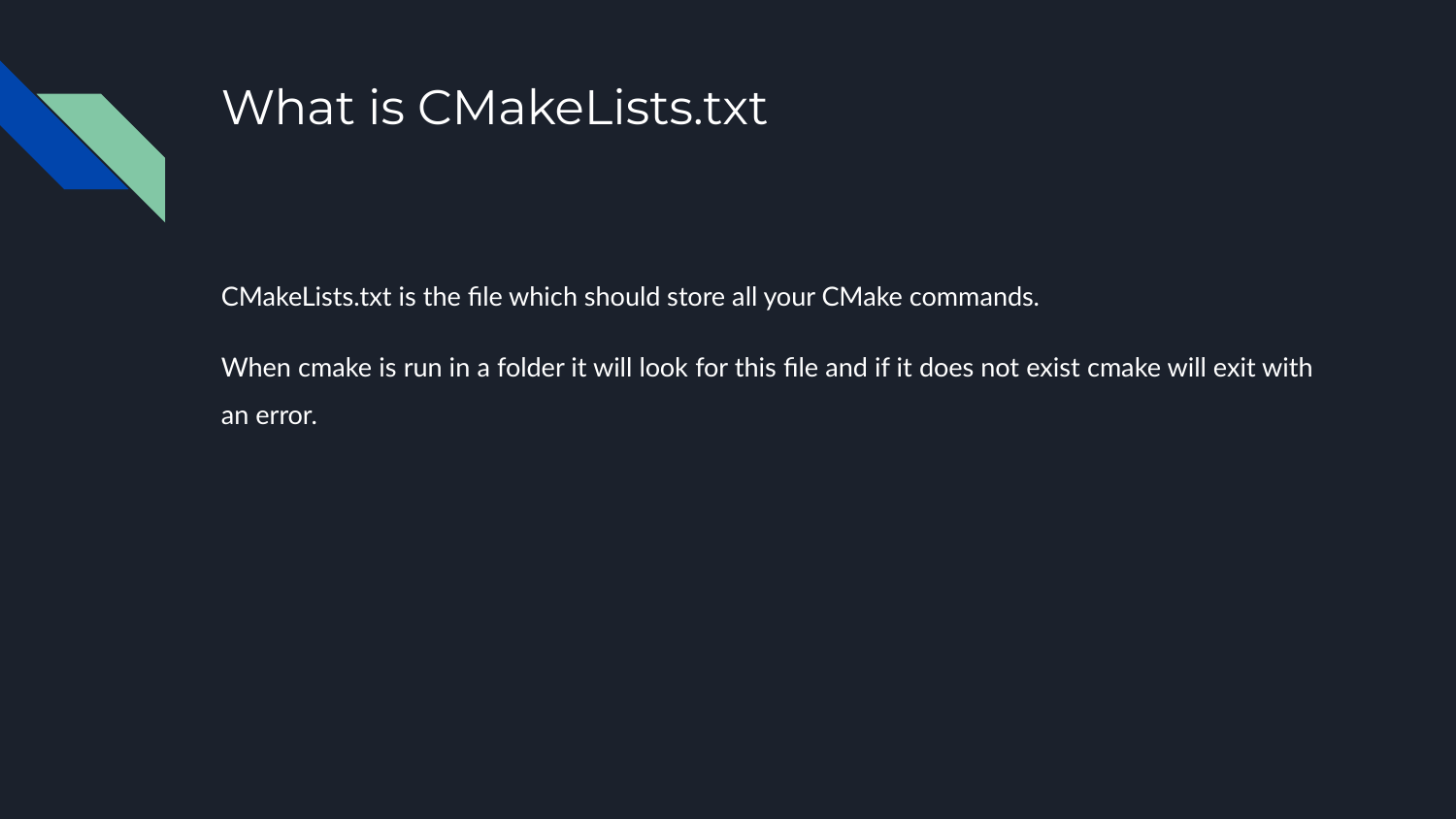

# What is CMakeLists.txt
CMakeLists.txt is the file which should store all your CMake commands.
When cmake is run in a folder it will look for this file and if it does not exist cmake will exit with an error.